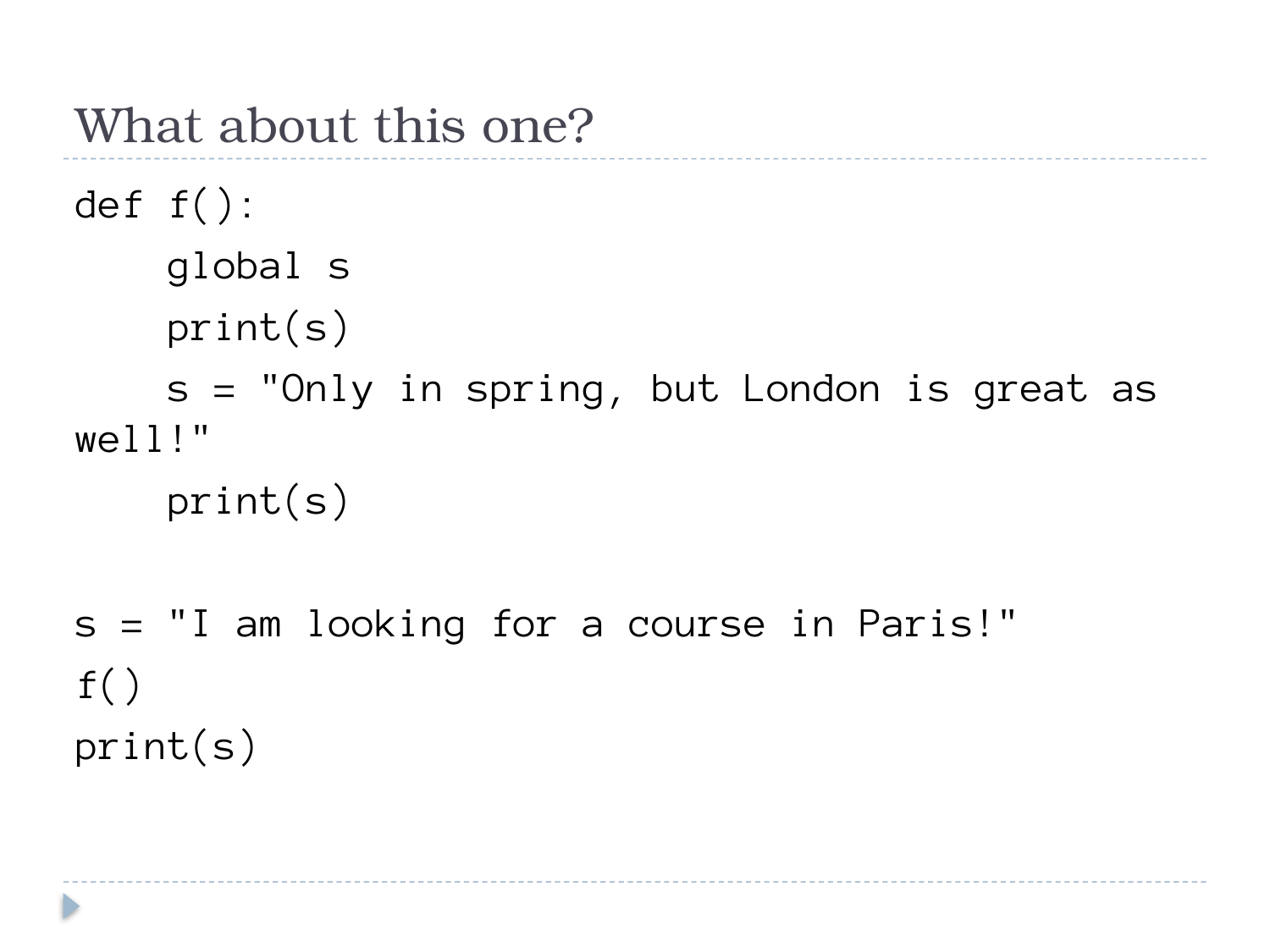

# What about this one?
def f():
    global s
    print(s)
    s = "Only in spring, but London is great as well!"
    print(s)

s = "I am looking for a course in Paris!"
f()
print(s)